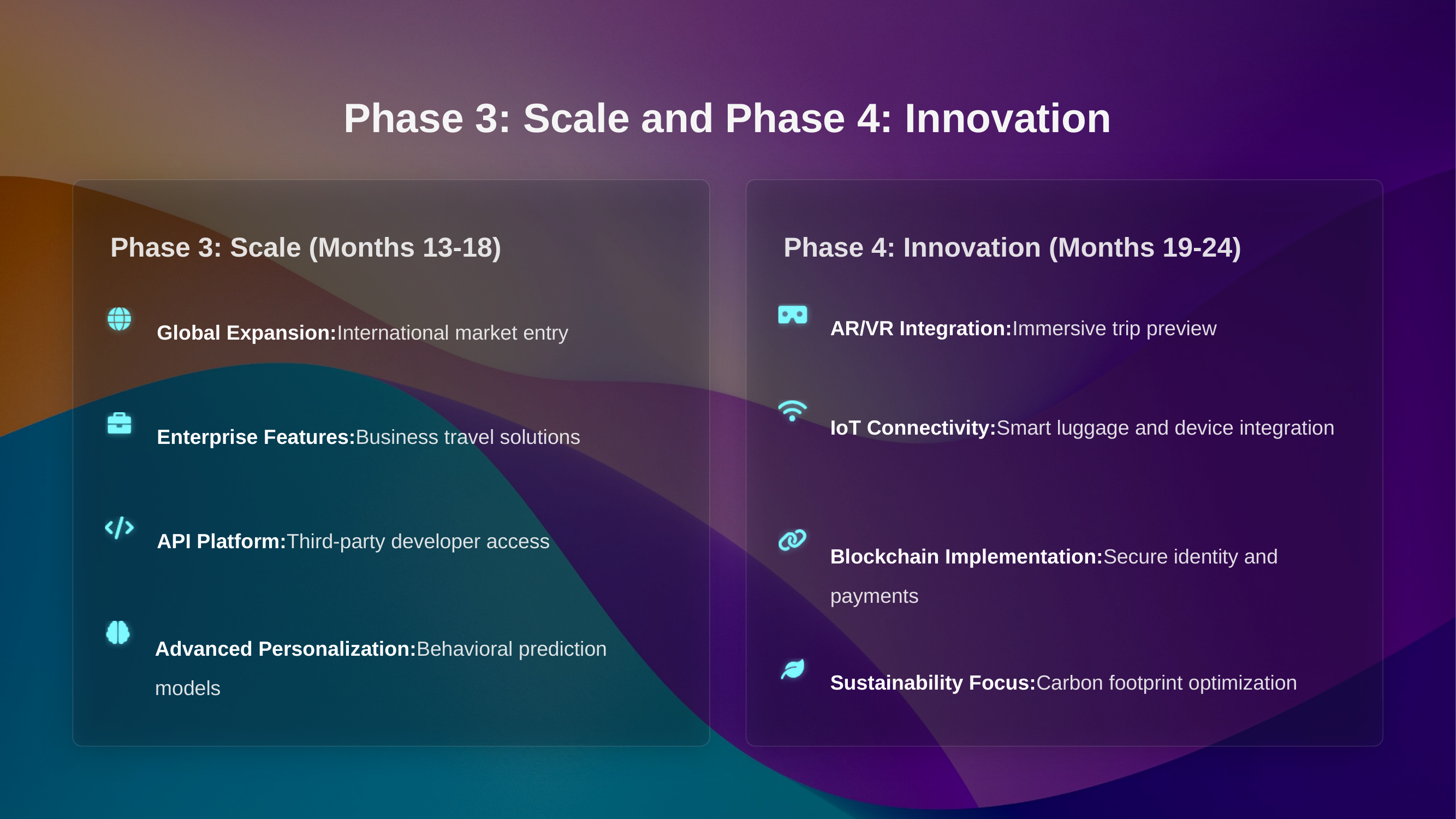

Phase 3: Scale and Phase 4: Innovation

Phase 3: Scale (Months 13-18)
Phase 4: Innovation (Months 19-24)

AR/VR Integration:Immersive trip preview

Global Expansion:International market entry

IoT Connectivity:Smart luggage and device integration

Enterprise Features:Business travel solutions

API Platform:Third-party developer access

Blockchain Implementation:Secure identity and payments

Advanced Personalization:Behavioral prediction models

Sustainability Focus:Carbon footprint optimization